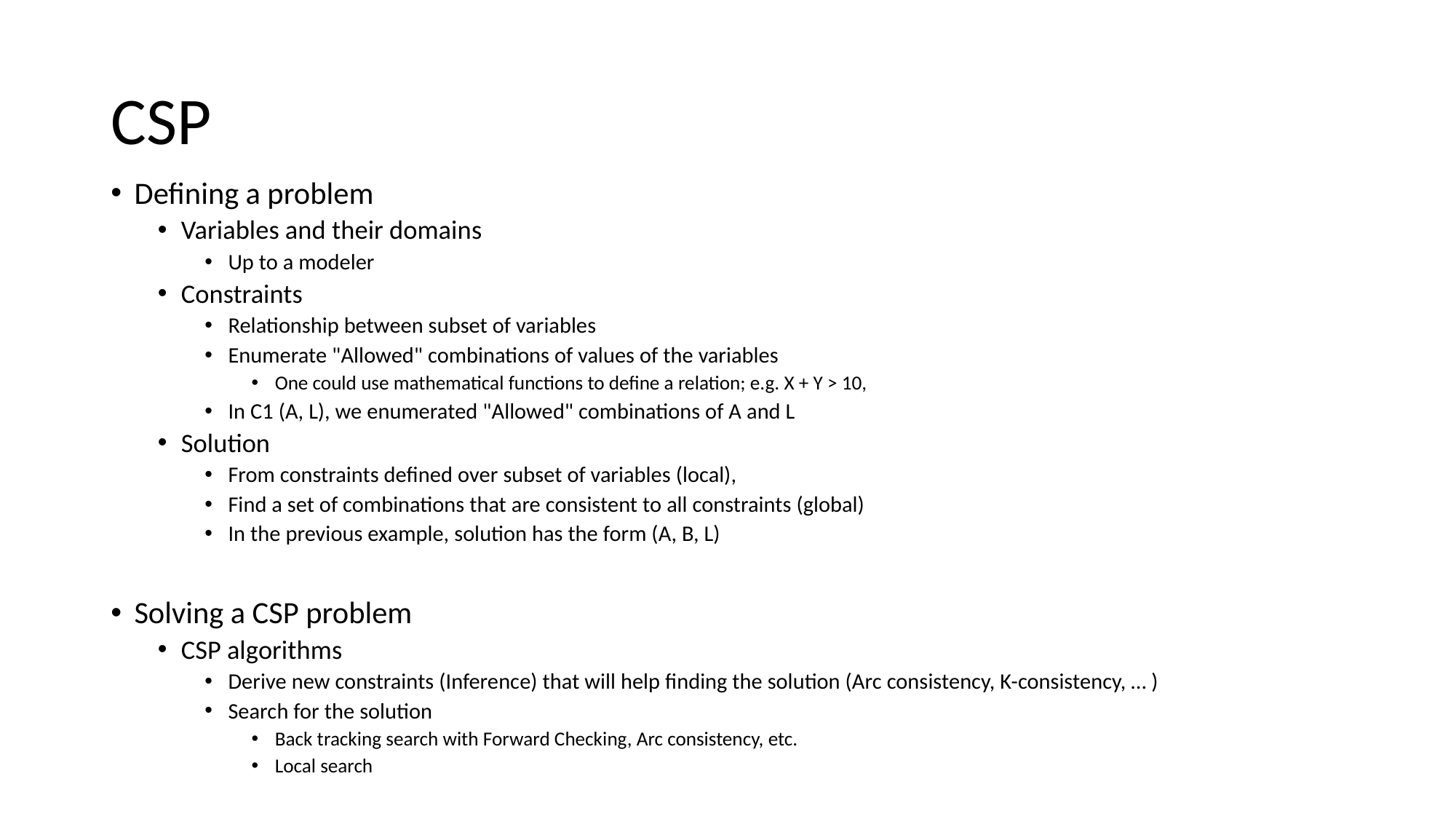

# CSP
Defining a problem
Variables and their domains
Up to a modeler
Constraints
Relationship between subset of variables
Enumerate "Allowed" combinations of values of the variables
One could use mathematical functions to define a relation; e.g. X + Y > 10,
In C1 (A, L), we enumerated "Allowed" combinations of A and L
Solution
From constraints defined over subset of variables (local),
Find a set of combinations that are consistent to all constraints (global)
In the previous example, solution has the form (A, B, L)

Solving a CSP problem
CSP algorithms
Derive new constraints (Inference) that will help finding the solution (Arc consistency, K-consistency, … )
Search for the solution
Back tracking search with Forward Checking, Arc consistency, etc.
Local search